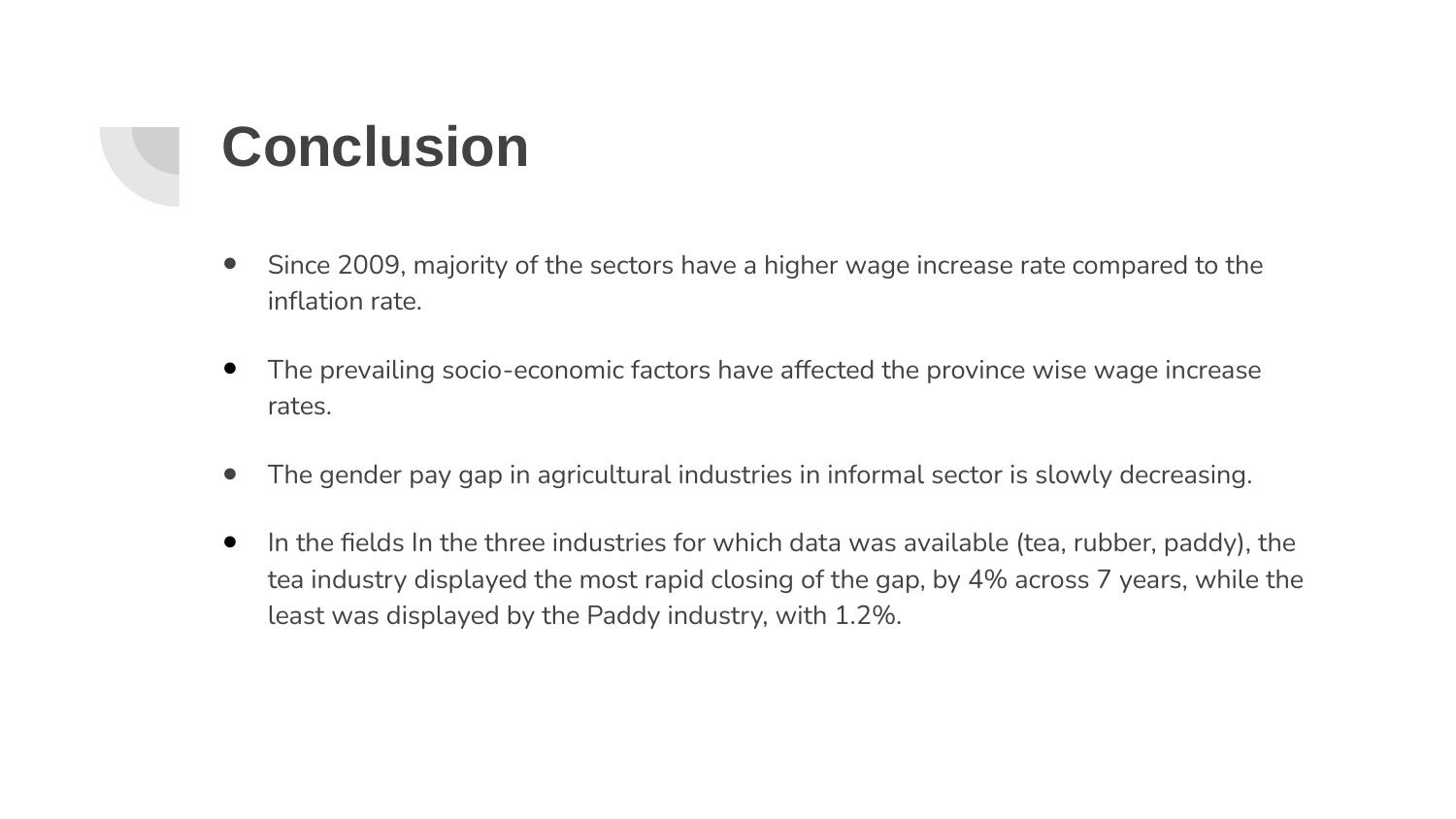

# Conclusion
Since 2009, majority of the sectors have a higher wage increase rate compared to the inflation rate.
The prevailing socio-economic factors have affected the province wise wage increase rates.
The gender pay gap in agricultural industries in informal sector is slowly decreasing.
In the fields In the three industries for which data was available (tea, rubber, paddy), the tea industry displayed the most rapid closing of the gap, by 4% across 7 years, while the least was displayed by the Paddy industry, with 1.2%.